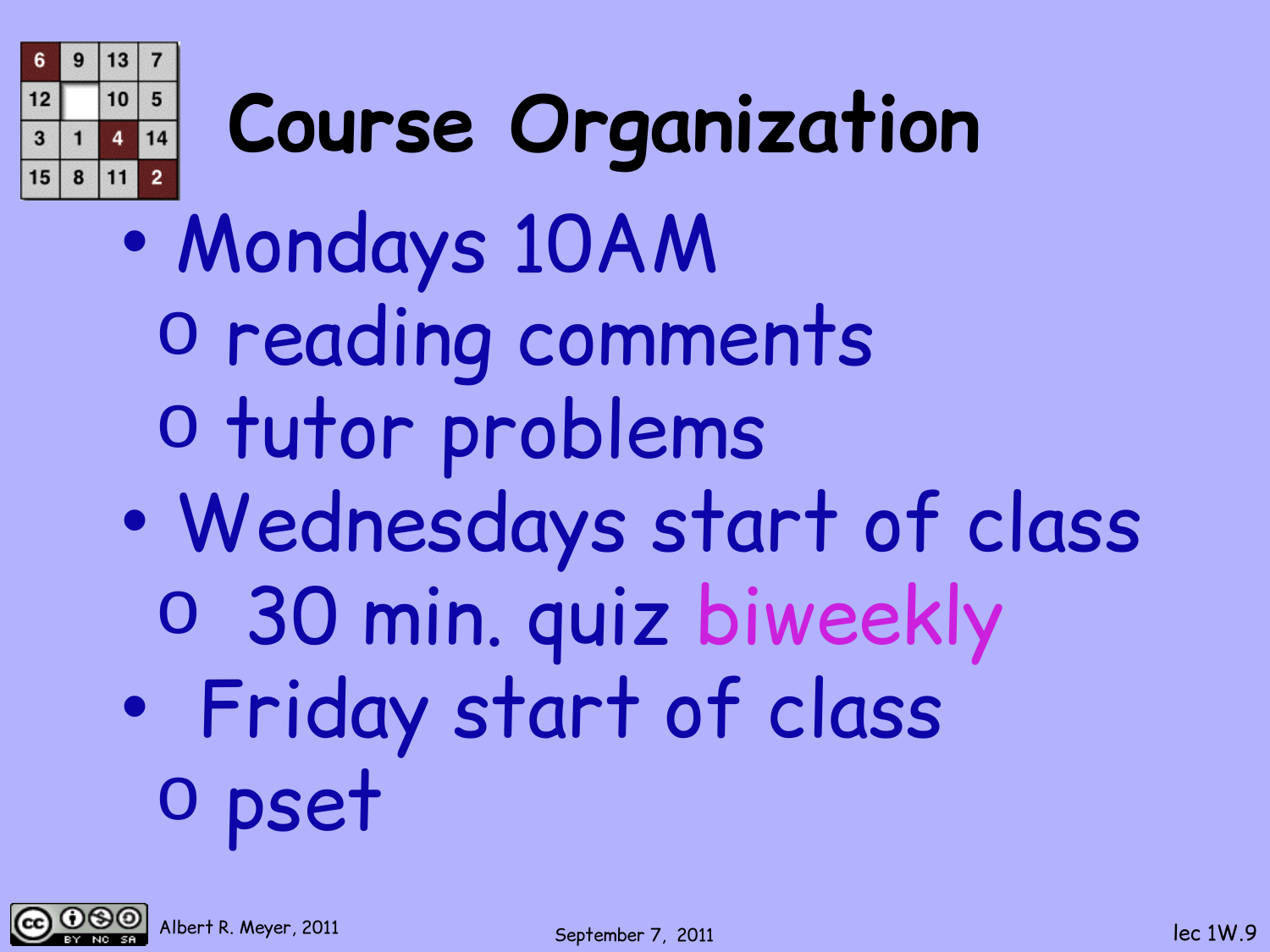

# Course Organization
 Mondays 10AM
 reading comments
 tutor problems
 Wednesdays start of class
  30 min. quiz biweekly
  Friday start of class
 pset
      lec 1W.9